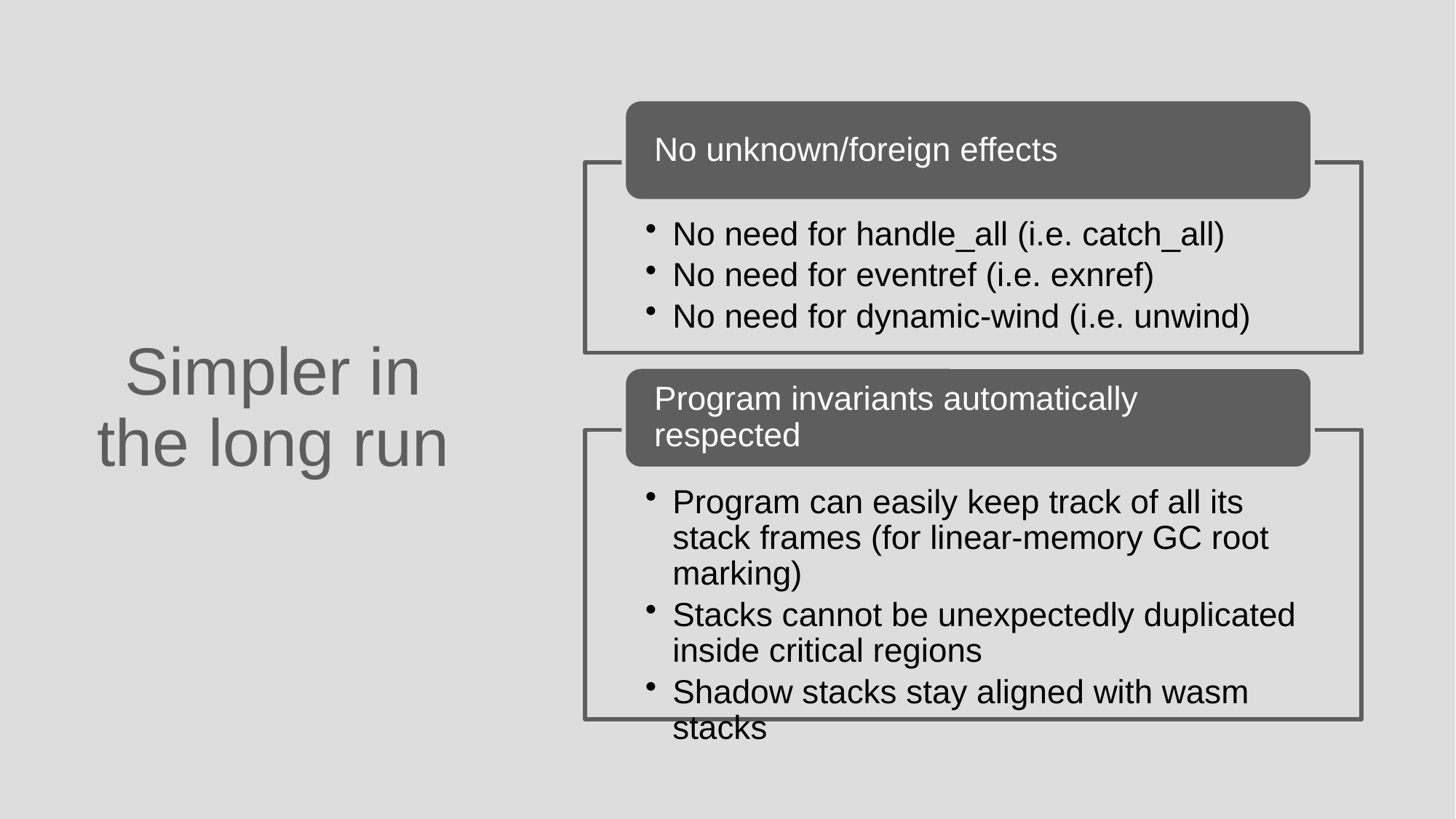

# Simpler in the long run
No need for handle_all (i.e. catch_all)
No need for eventref (i.e. exnref)
No need for dynamic-wind (i.e. unwind)
No unknown/foreign effects
Program can easily keep track of all its stack frames (for linear-memory GC root marking)
Stacks cannot be unexpectedly duplicated inside critical regions
Shadow stacks stay aligned with wasm stacks
Program invariants automatically respected